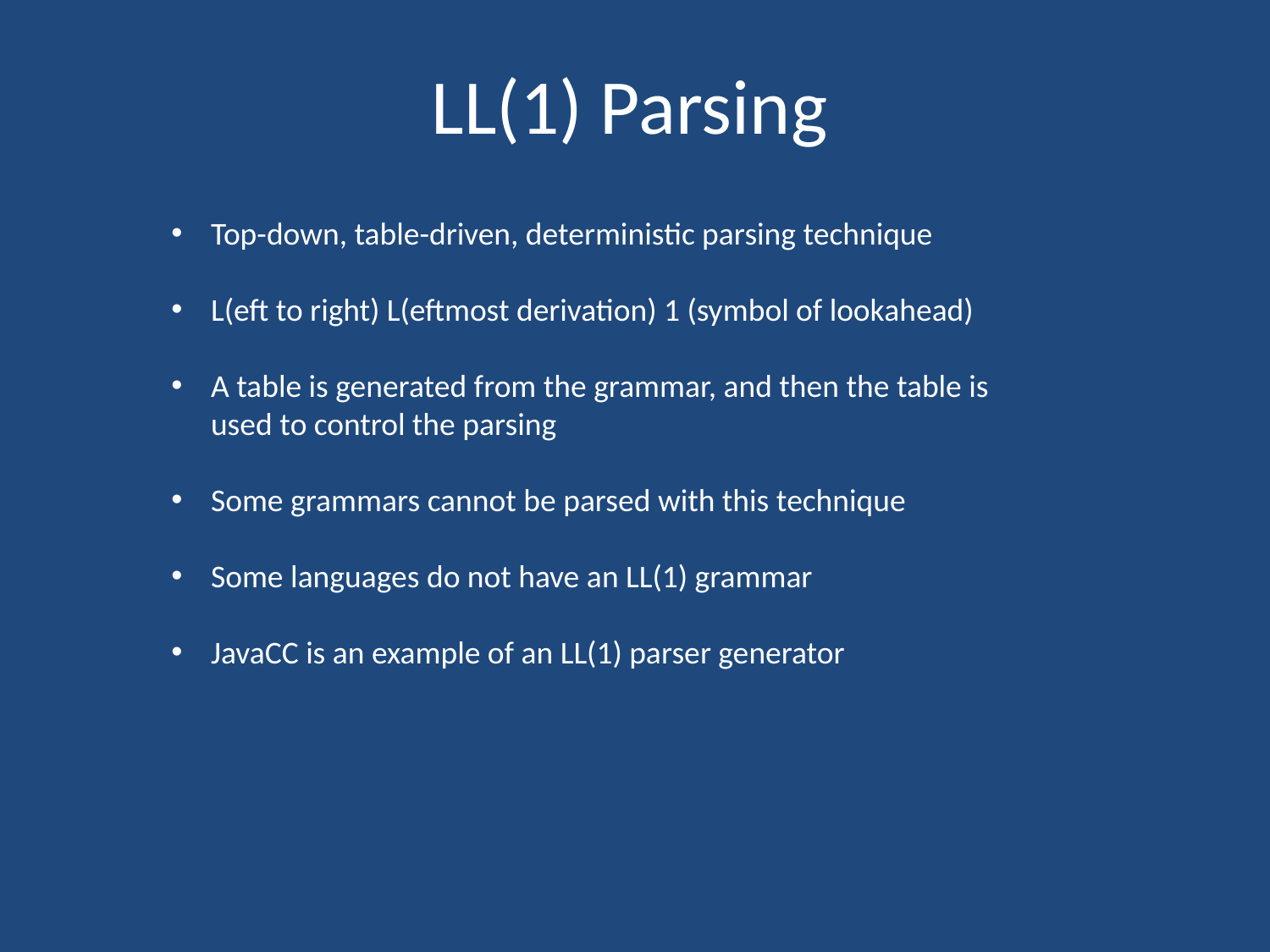

# LL(1) Parsing
Top-down, table-driven, deterministic parsing technique

L(eft to right) L(eftmost derivation) 1 (symbol of lookahead)

A table is generated from the grammar, and then the table is used to control the parsing

Some grammars cannot be parsed with this technique

Some languages do not have an LL(1) grammar

JavaCC is an example of an LL(1) parser generator